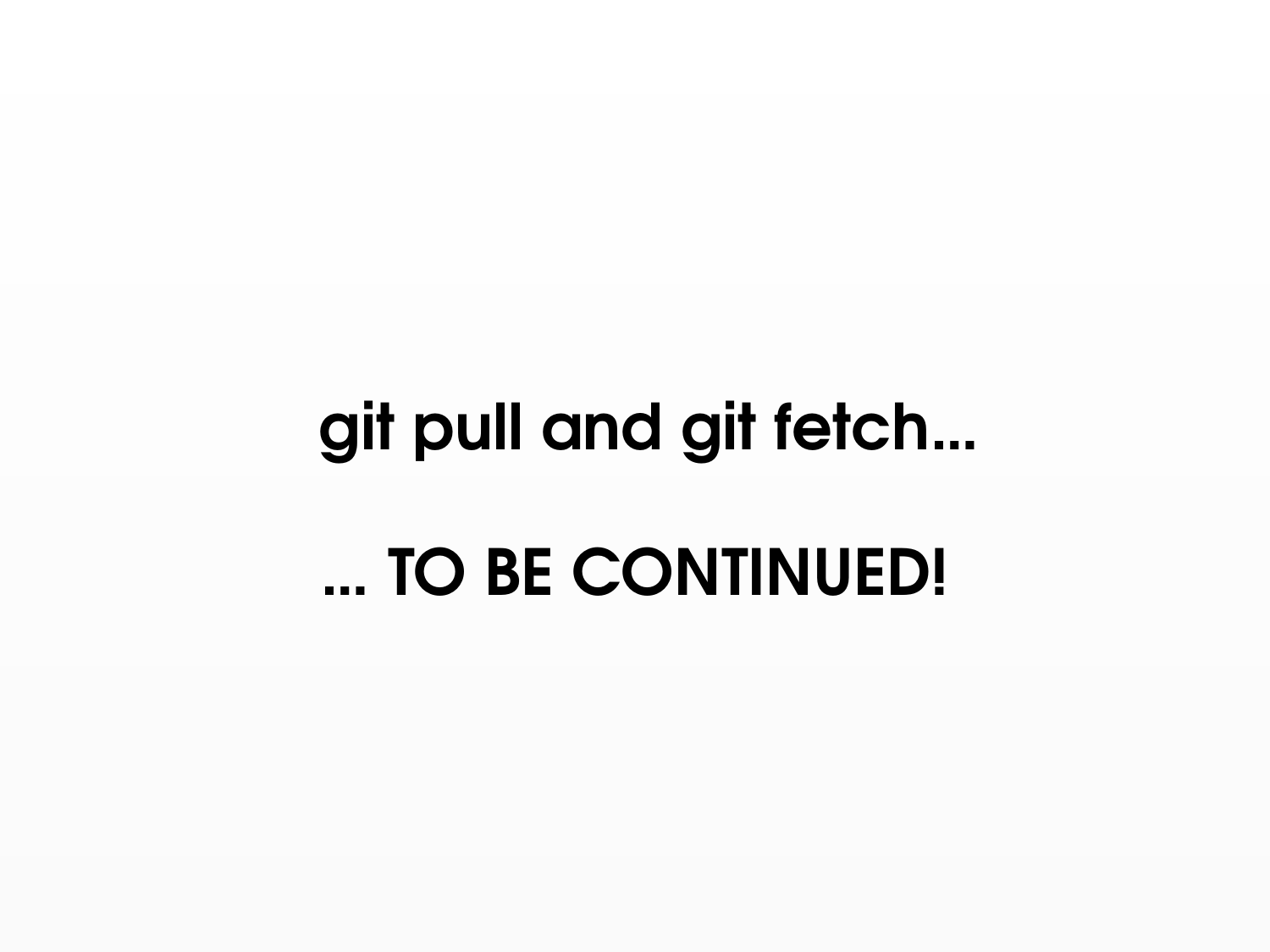

#
 git pull and git fetch…

… TO BE CONTINUED!